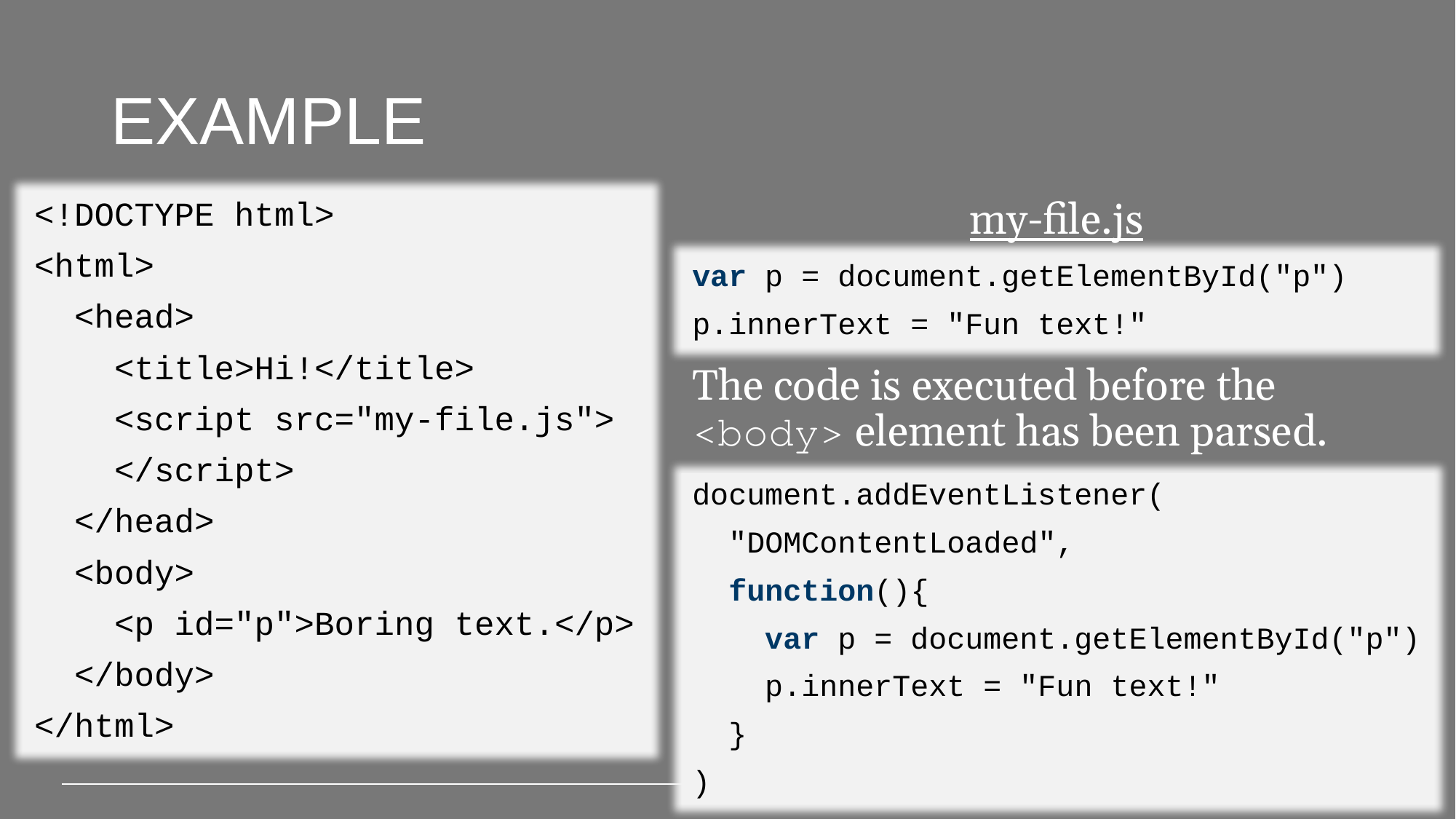

# Example
<!DOCTYPE html>
<html>
  <head>
    <title>Hi!</title>
    <script src="my-file.js">
    </script>
  </head>
  <body>
    <p id="p">Boring text.</p>
  </body>
</html>
my-file.js
var p = document.getElementById("p")
p.innerText = "Fun text!"
The code is executed before the <body> element has been parsed.
document.addEventListener(
  "DOMContentLoaded",
  function(){
    var p = document.getElementById("p")
    p.innerText = "Fun text!"
  }
)